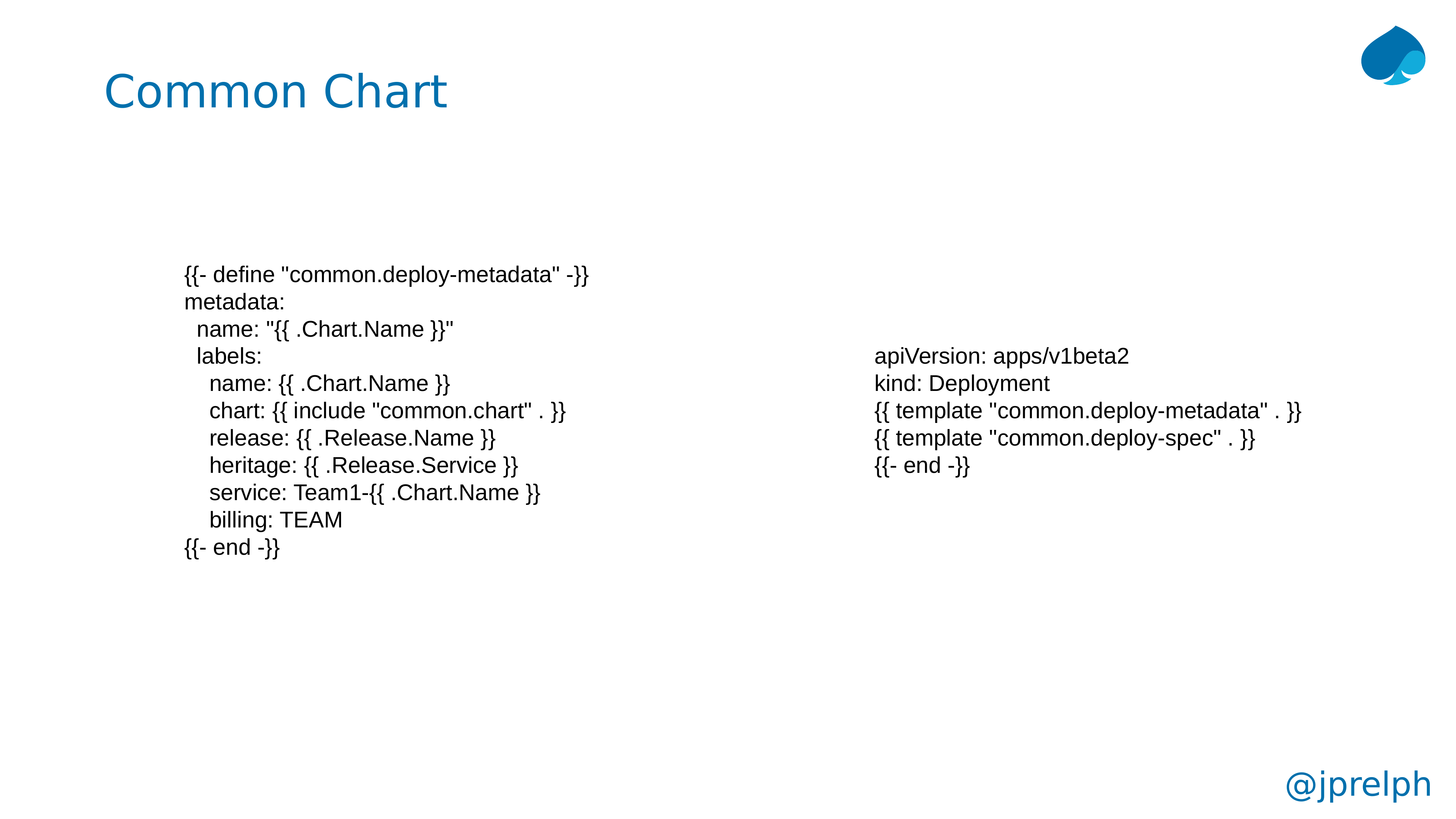

# Common Chart

{{- define "common.deploy-metadata" -}}
metadata:
  name: "{{ .Chart.Name }}"
  labels:
    name: {{ .Chart.Name }}
    chart: {{ include "common.chart" . }}
    release: {{ .Release.Name }}
    heritage: {{ .Release.Service }}
    service: Team1-{{ .Chart.Name }}
    billing: TEAM
{{- end -}}
apiVersion: apps/v1beta2
kind: Deployment
{{ template "common.deploy-metadata" . }}
{{ template "common.deploy-spec" . }}
{{- end -}}
@jprelph